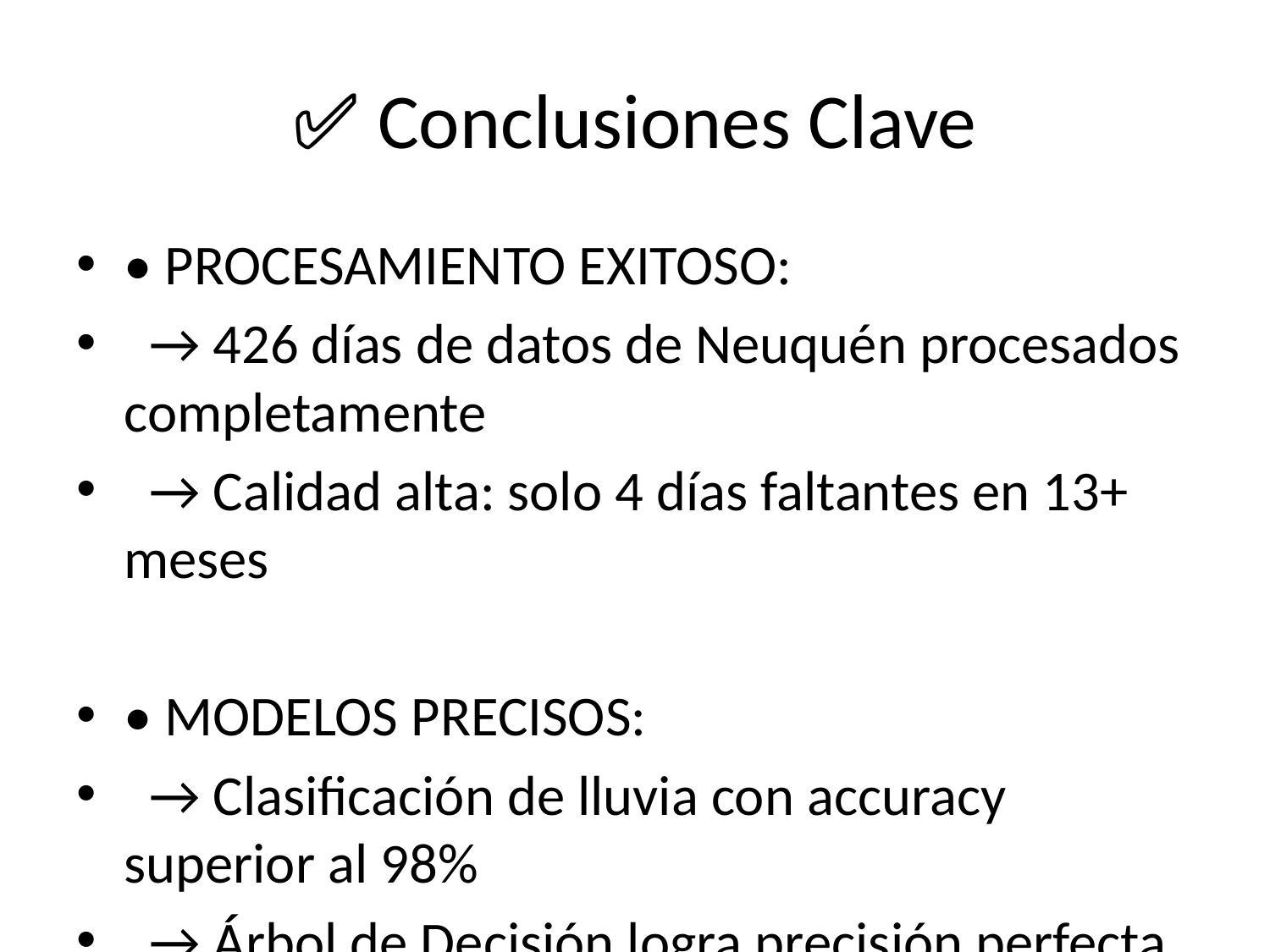

# ✅ Conclusiones Clave
• PROCESAMIENTO EXITOSO:
  → 426 días de datos de Neuquén procesados completamente
  → Calidad alta: solo 4 días faltantes en 13+ meses

• MODELOS PRECISOS:
  → Clasificación de lluvia con accuracy superior al 98%
  → Árbol de Decisión logra precisión perfecta (100%)

• APLICABILIDAD:
  → Resultados directamente utilizables para predicción
  → Sistema escalable para múltiples estaciones
  → Base sólida para expansión nacional